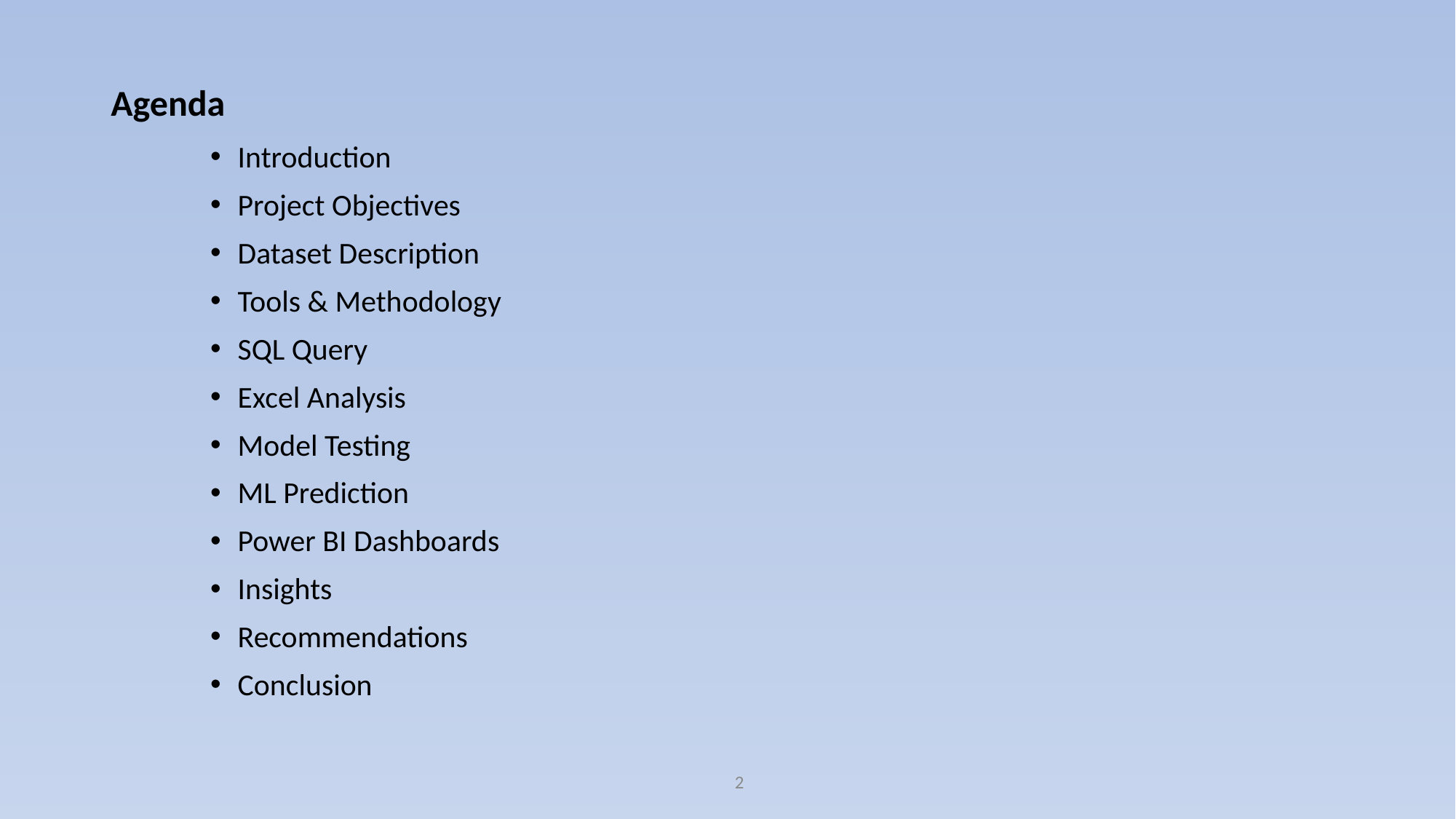

# Agenda
Introduction
Project Objectives
Dataset Description
Tools & Methodology
SQL Query
Excel Analysis
Model Testing
ML Prediction
Power BI Dashboards
Insights
Recommendations
Conclusion
2